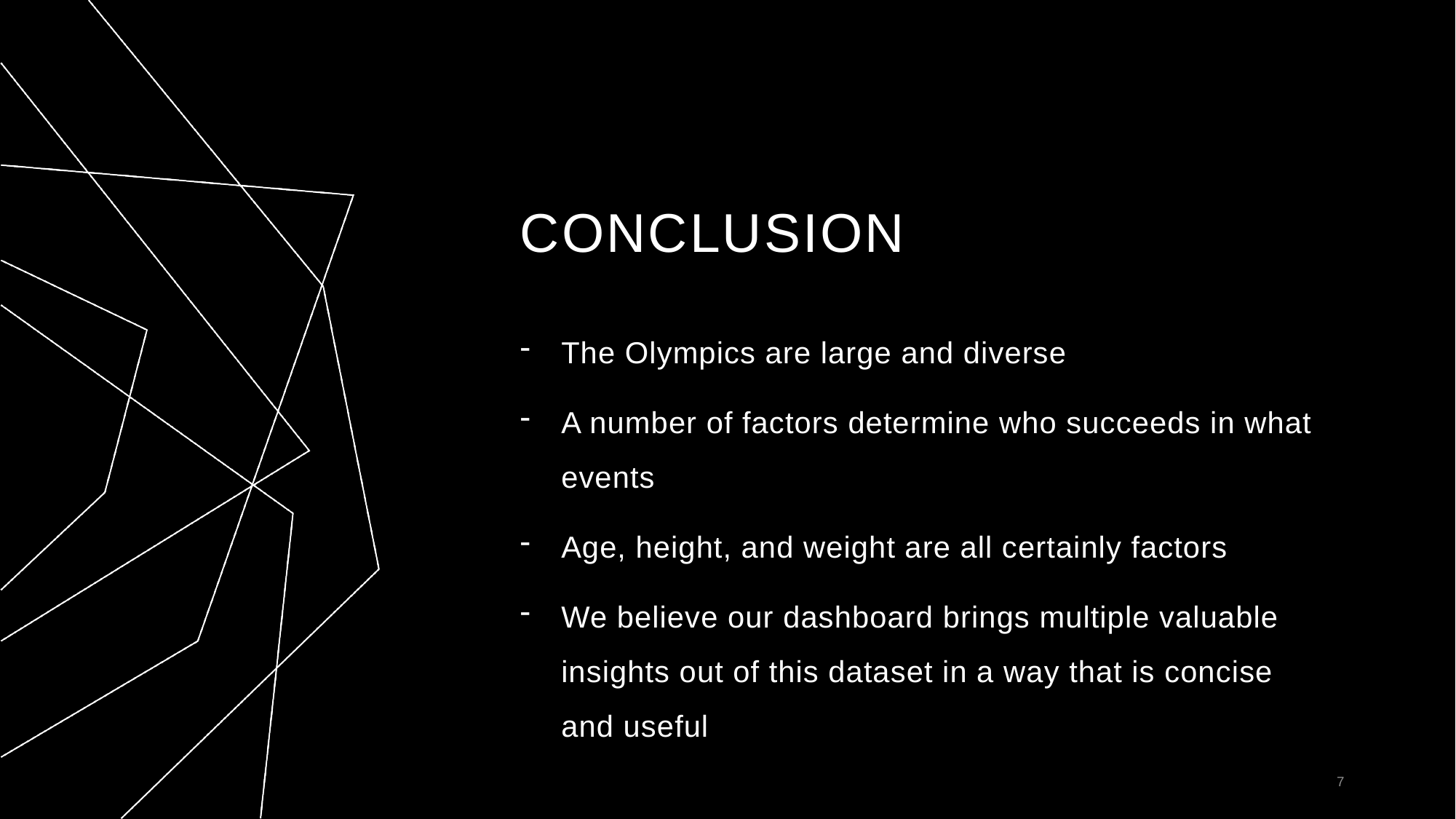

# Conclusion
The Olympics are large and diverse
A number of factors determine who succeeds in what events
Age, height, and weight are all certainly factors
We believe our dashboard brings multiple valuable insights out of this dataset in a way that is concise and useful
7